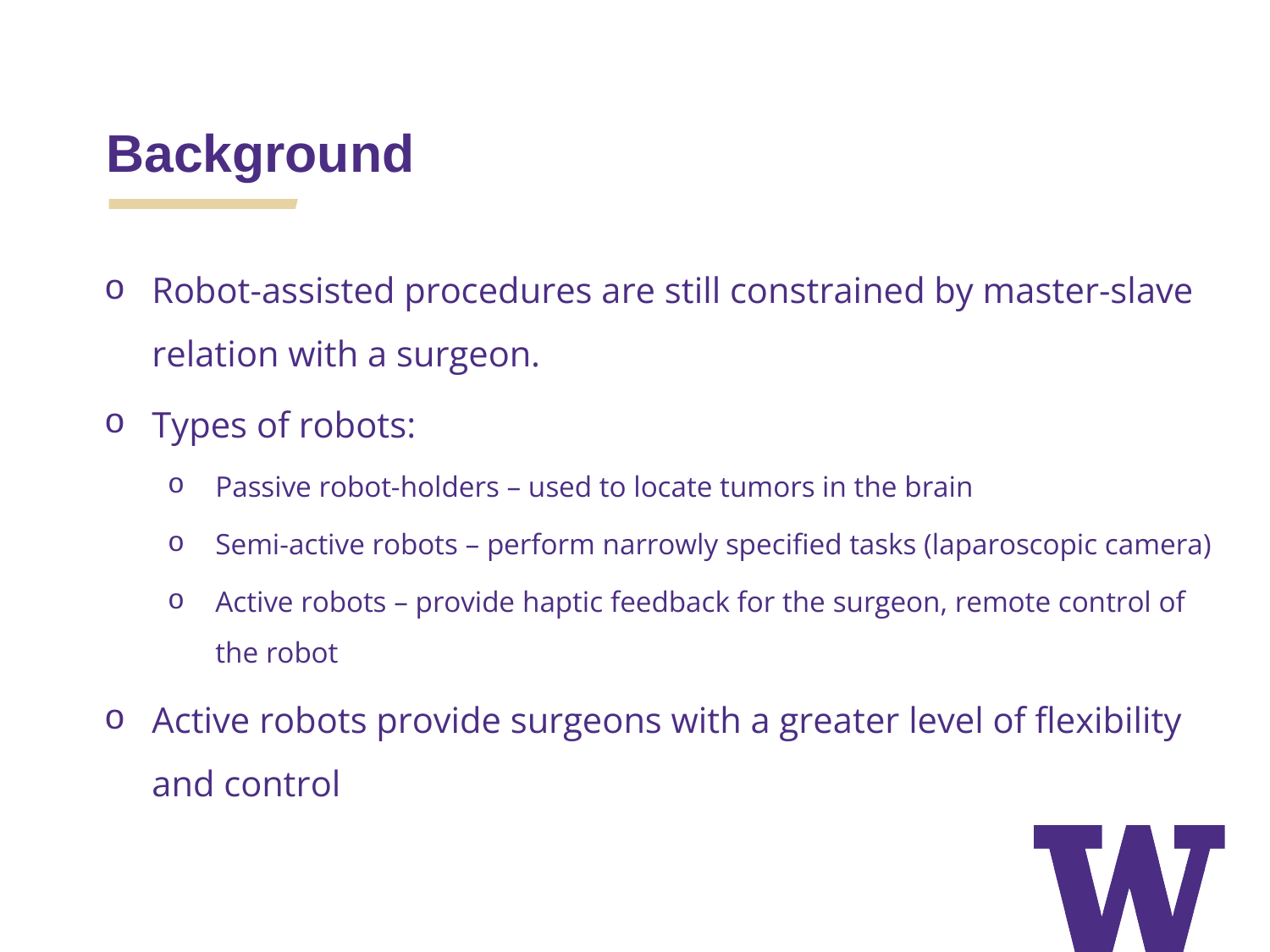

# Background
Robot-assisted procedures are still constrained by master-slave relation with a surgeon.
Types of robots:
Passive robot-holders – used to locate tumors in the brain
Semi-active robots – perform narrowly specified tasks (laparoscopic camera)
Active robots – provide haptic feedback for the surgeon, remote control of the robot
Active robots provide surgeons with a greater level of flexibility and control